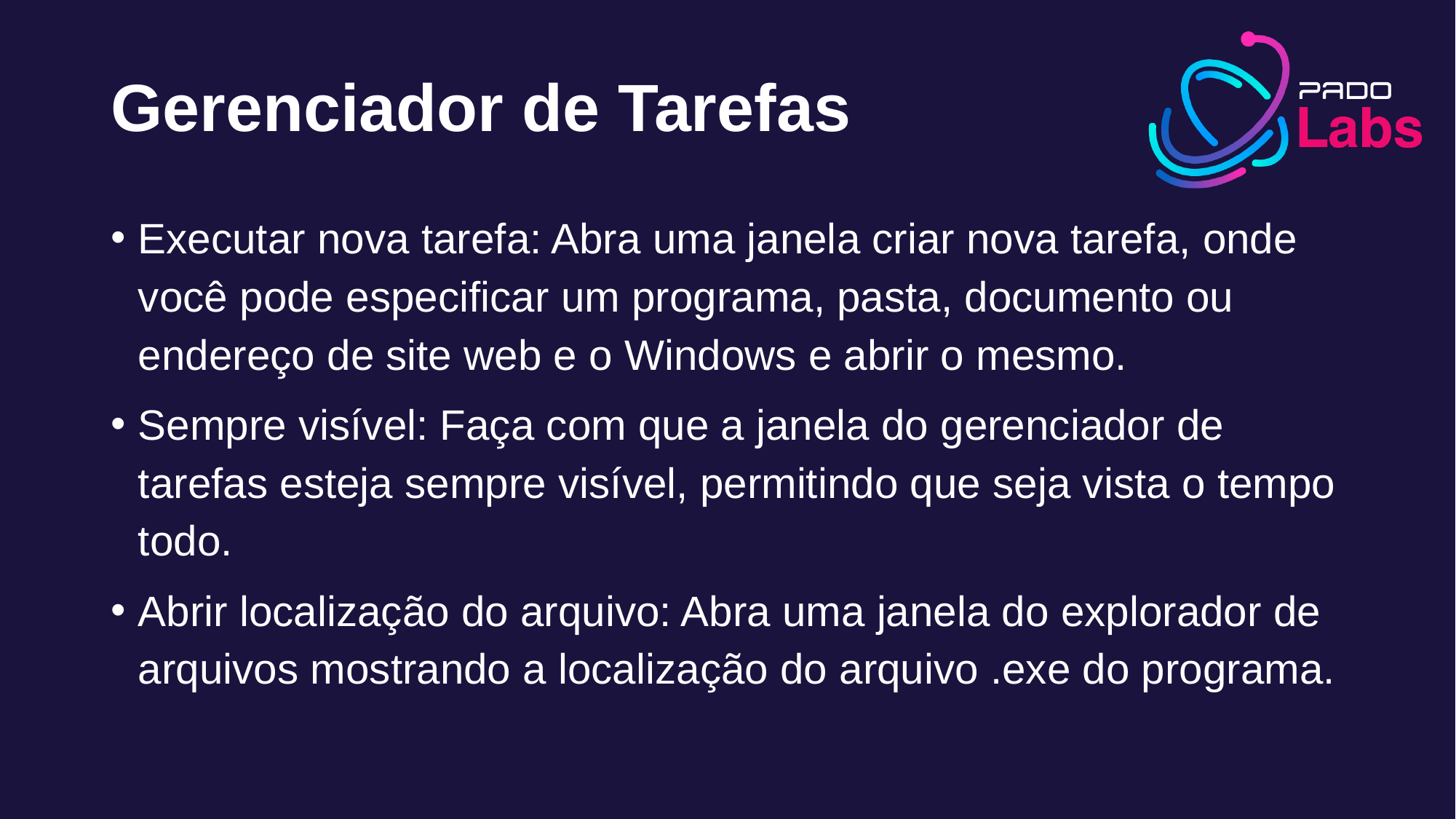

# Gerenciador de Tarefas
Executar nova tarefa: Abra uma janela criar nova tarefa, onde você pode especificar um programa, pasta, documento ou endereço de site web e o Windows e abrir o mesmo.
Sempre visível: Faça com que a janela do gerenciador de tarefas esteja sempre visível, permitindo que seja vista o tempo todo.
Abrir localização do arquivo: Abra uma janela do explorador de arquivos mostrando a localização do arquivo .exe do programa.